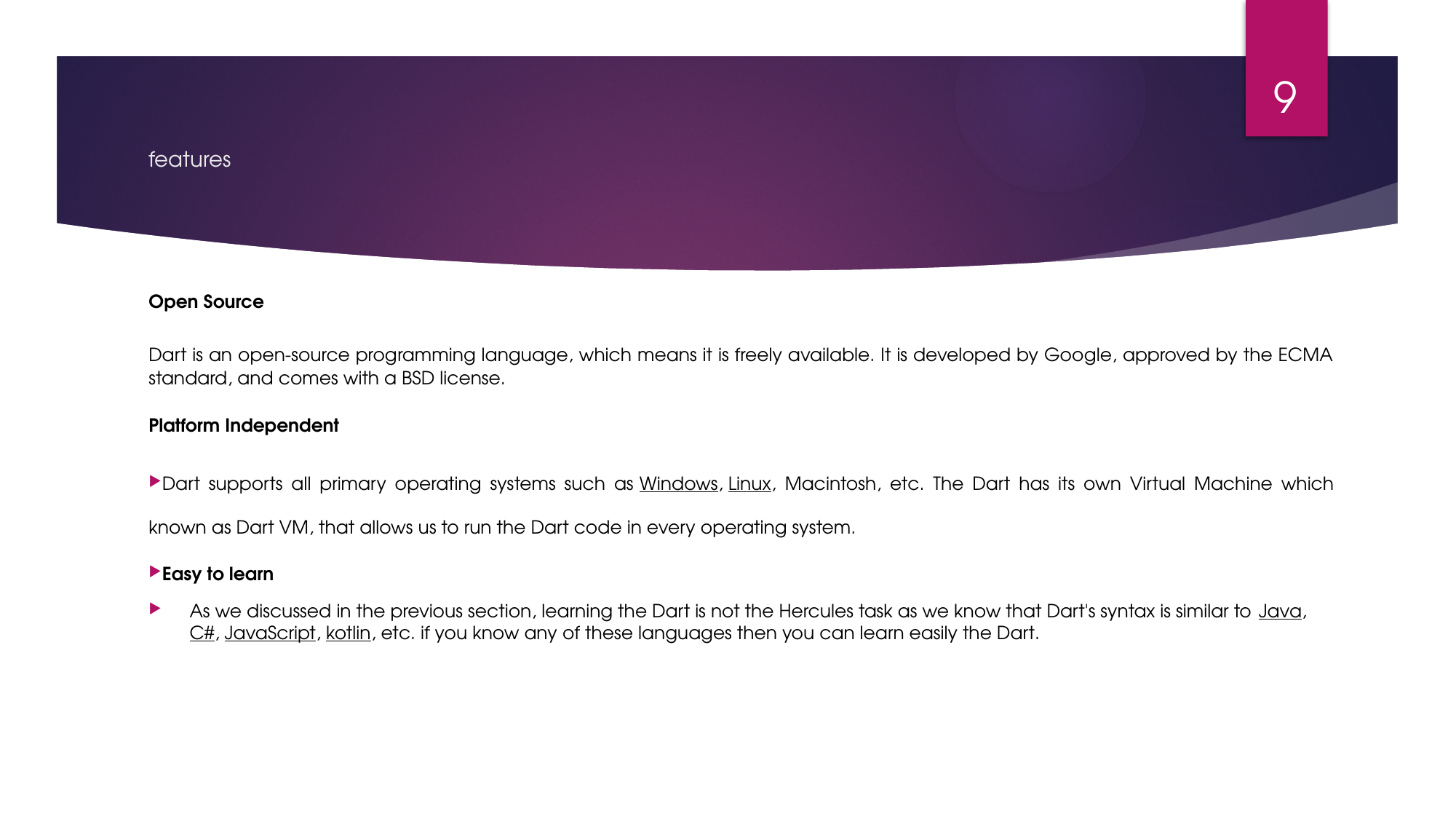

9
# features
Open Source

Dart is an open-source programming language, which means it is freely available. It is developed by Google, approved by the ECMA standard, and comes with a BSD license.
Platform Independent
Dart supports all primary operating systems such as Windows, Linux, Macintosh, etc. The Dart has its own Virtual Machine which known as Dart VM, that allows us to run the Dart code in every operating system.
Easy to learn
As we discussed in the previous section, learning the Dart is not the Hercules task as we know that Dart's syntax is similar to Java, C#, JavaScript, kotlin, etc. if you know any of these languages then you can learn easily the Dart.